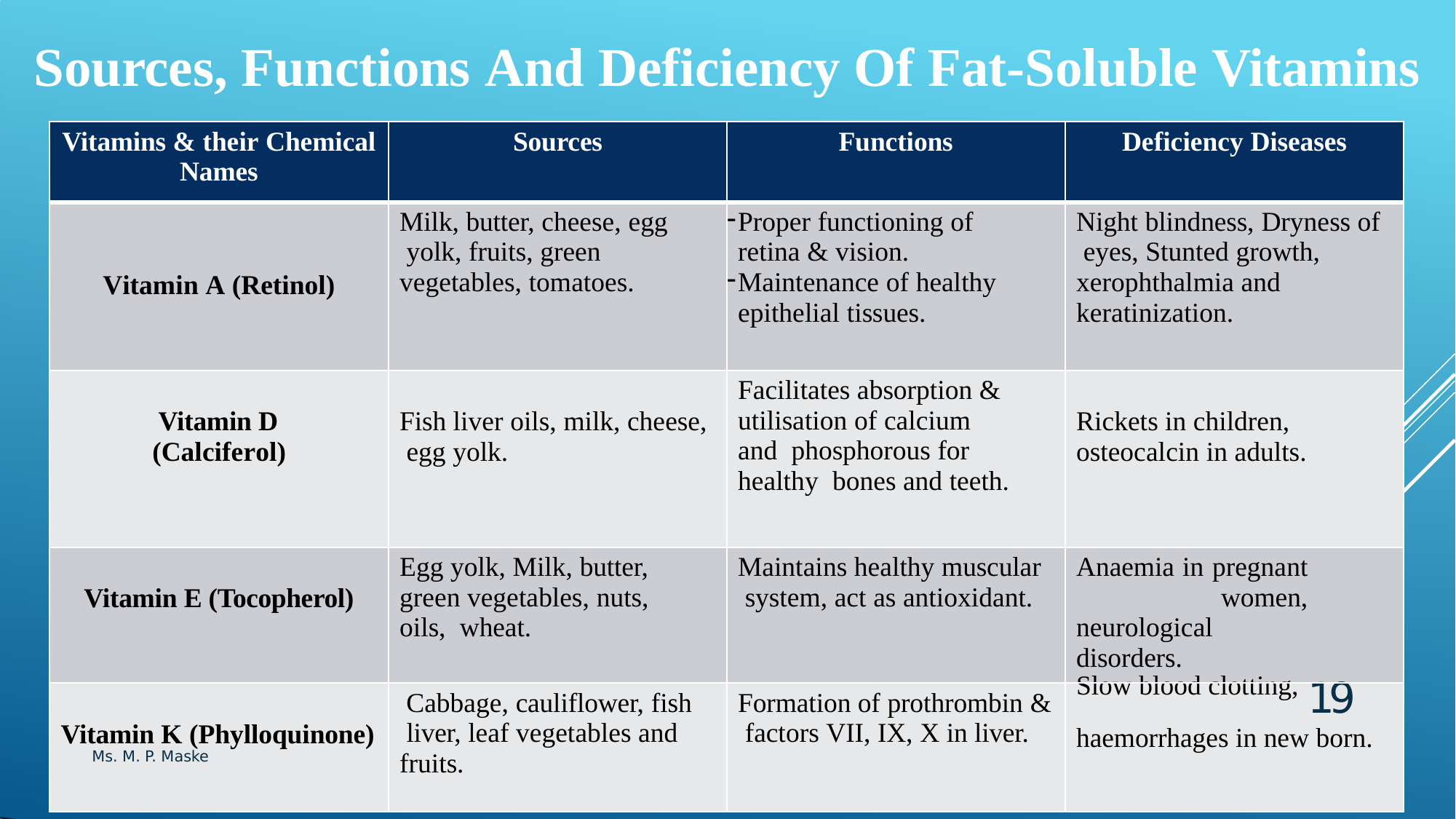

# Sources, Functions And Deficiency Of Fat-Soluble Vitamins
| Vitamins & their Chemical Names | Sources | Functions | Deficiency Diseases |
| --- | --- | --- | --- |
| Vitamin A (Retinol) | Milk, butter, cheese, egg yolk, fruits, green vegetables, tomatoes. | Proper functioning of retina & vision. Maintenance of healthy epithelial tissues. | Night blindness, Dryness of eyes, Stunted growth, xerophthalmia and keratinization. |
| Vitamin D (Calciferol) | Fish liver oils, milk, cheese, egg yolk. | Facilitates absorption & utilisation of calcium and phosphorous for healthy bones and teeth. | Rickets in children, osteocalcin in adults. |
| Vitamin E (Tocopherol) | Egg yolk, Milk, butter, green vegetables, nuts, oils, wheat. | Maintains healthy muscular system, act as antioxidant. | Anaemia in pregnant women, neurological disorders. |
| Vitamin K (Phylloquinone) Ms. M. P. Maske | Cabbage, cauliflower, fish liver, leaf vegetables and fruits. | Formation of prothrombin & factors VII, IX, X in liver. | Slow blood clotting, 19 haemorrhages in new born. |